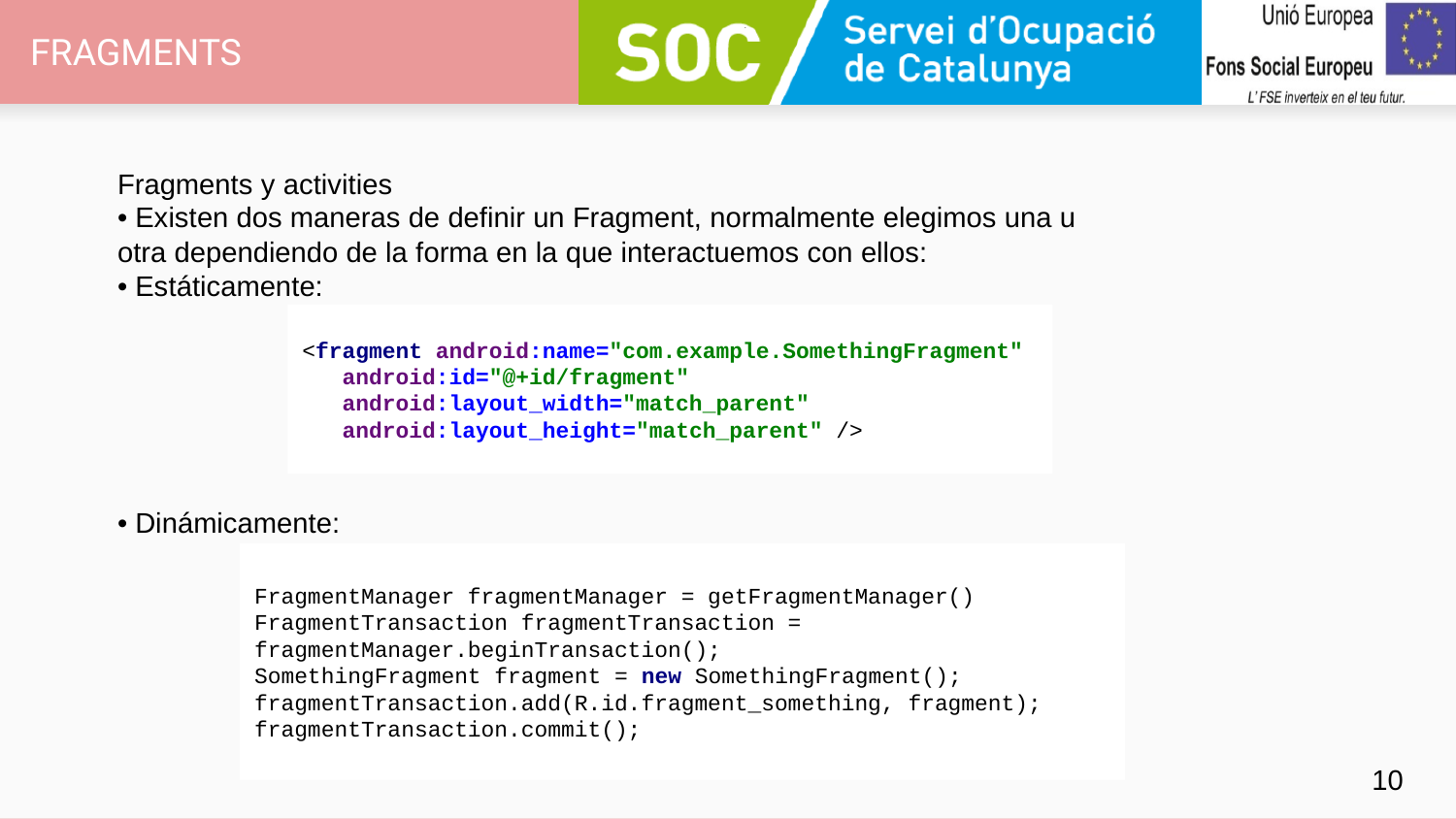

# FRAGMENTS
Fragments y activities
• Existen dos maneras de definir un Fragment, normalmente elegimos una u
otra dependiendo de la forma en la que interactuemos con ellos:
• Estáticamente:

• Dinámicamente:

<fragment android:name="com.example.SomethingFragment"
   android:id="@+id/fragment"
   android:layout_width="match_parent"
   android:layout_height="match_parent" />
FragmentManager fragmentManager = getFragmentManager()
FragmentTransaction fragmentTransaction = fragmentManager.beginTransaction();
SomethingFragment fragment = new SomethingFragment();
fragmentTransaction.add(R.id.fragment_something, fragment);
fragmentTransaction.commit();
10